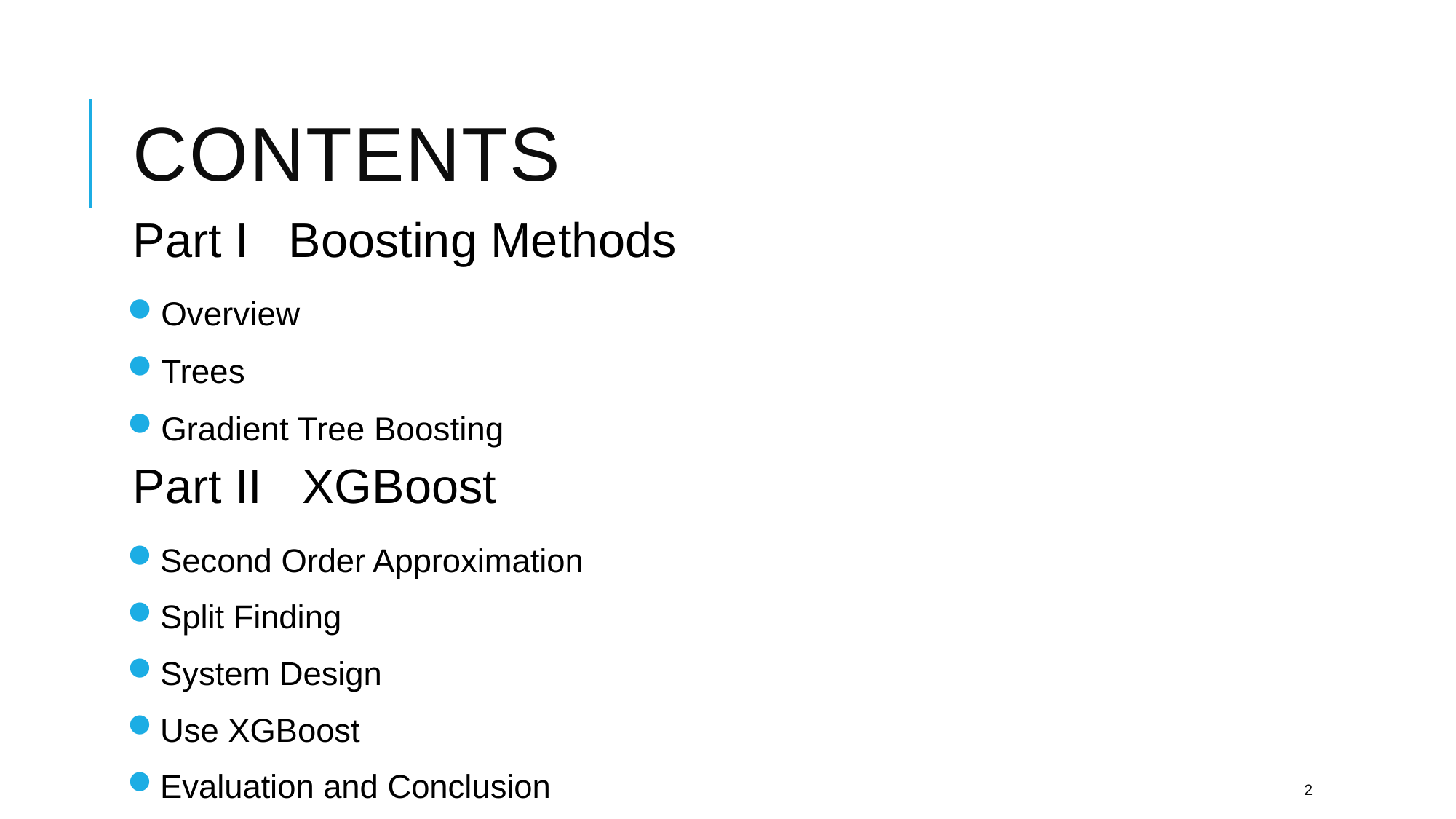

# Contents
Part I   Boosting Methods
Overview
Trees
Gradient Tree Boosting
Part II   XGBoost
Second Order Approximation
Split Finding
System Design
Use XGBoost
Evaluation and Conclusion

2